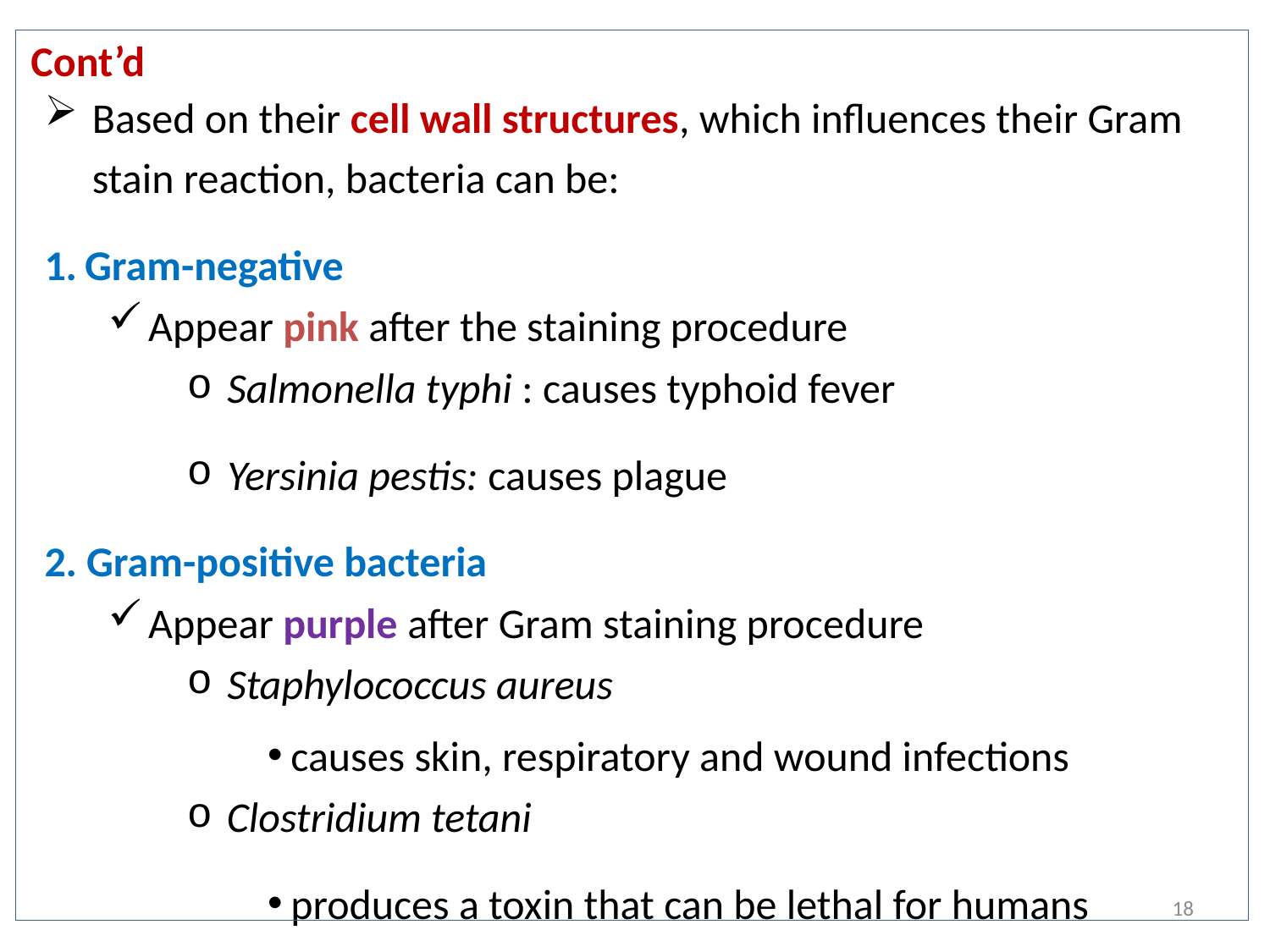

# Cont’d

Based on their cell wall structures, which influences their Gram stain reaction, bacteria can be:
Gram-negative
Appear pink after the staining procedure
Salmonella typhi : causes typhoid fever
Yersinia pestis: causes plague
2. Gram-positive bacteria
Appear purple after Gram staining procedure
Staphylococcus aureus
causes skin, respiratory and wound infections
Clostridium tetani
produces a toxin that can be lethal for humans

18